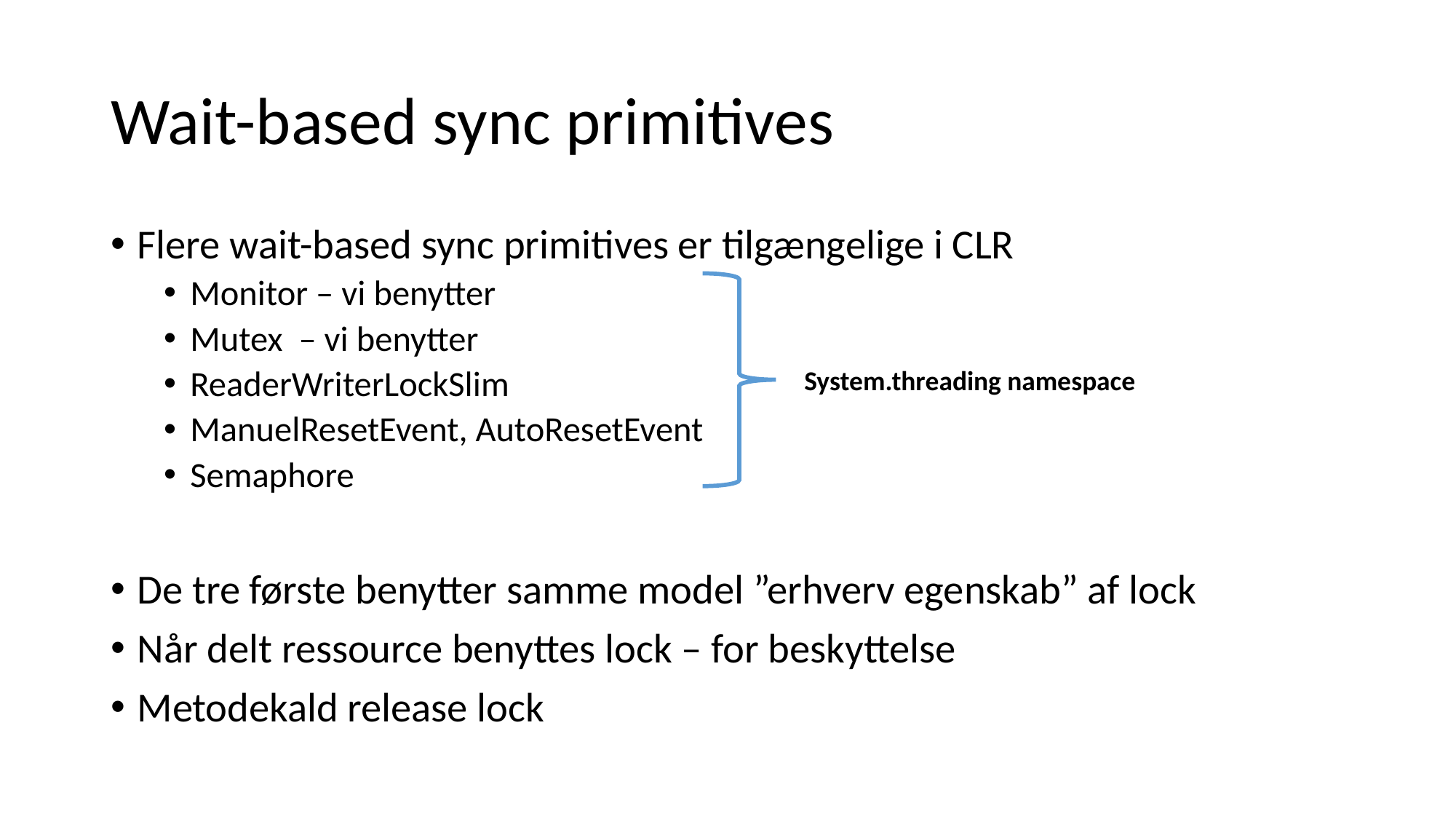

# Wait-based sync primitives
Flere wait-based sync primitives er tilgængelige i CLR
Monitor – vi benytter
Mutex  – vi benytter
ReaderWriterLockSlim
ManuelResetEvent, AutoResetEvent
Semaphore

De tre første benytter samme model ”erhverv egenskab” af lock
Når delt ressource benyttes lock – for beskyttelse
Metodekald release lock

System.threading namespace